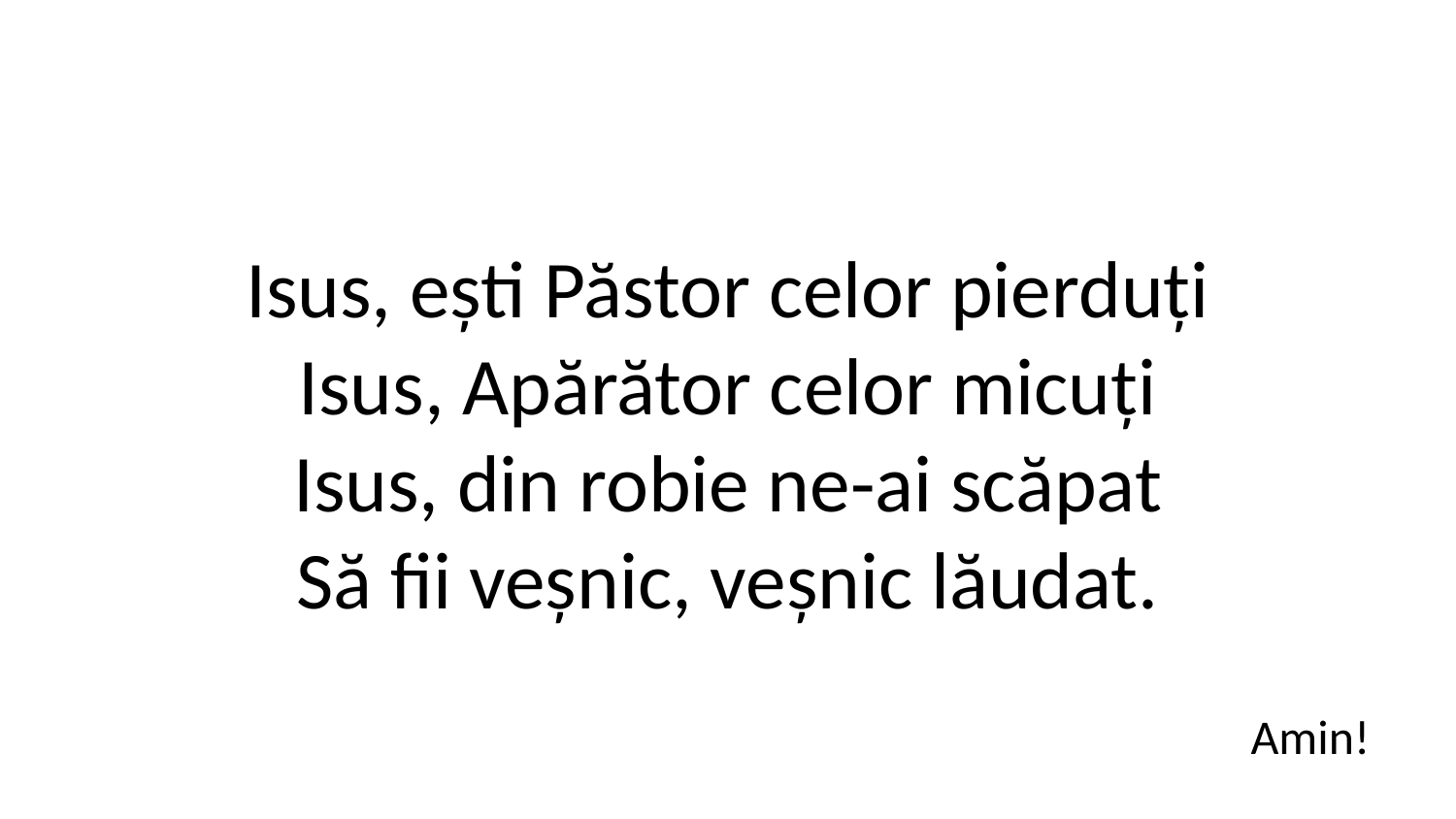

Isus, ești Păstor celor pierduți
Isus, Apărător celor micuți
Isus, din robie ne-ai scăpat
Să fii veșnic, veșnic lăudat.

Amin!